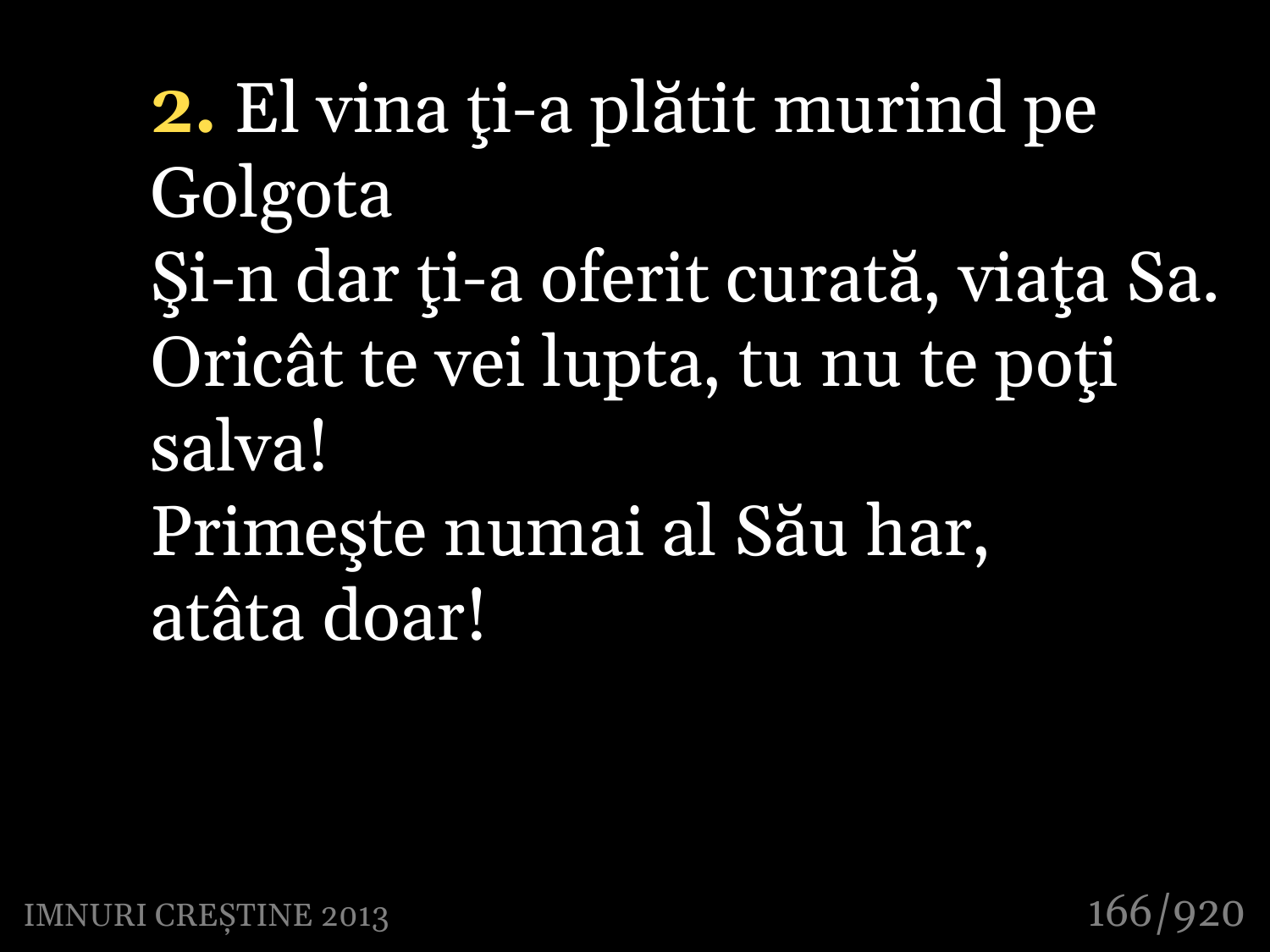

2. El vina ţi-a plătit murind pe 	Golgota
Şi-n dar ţi-a oferit curată, viaţa Sa.
Oricât te vei lupta, tu nu te poţi 	salva!
Primeşte numai al Său har,
atâta doar!
166/920
IMNURI CREȘTINE 2013